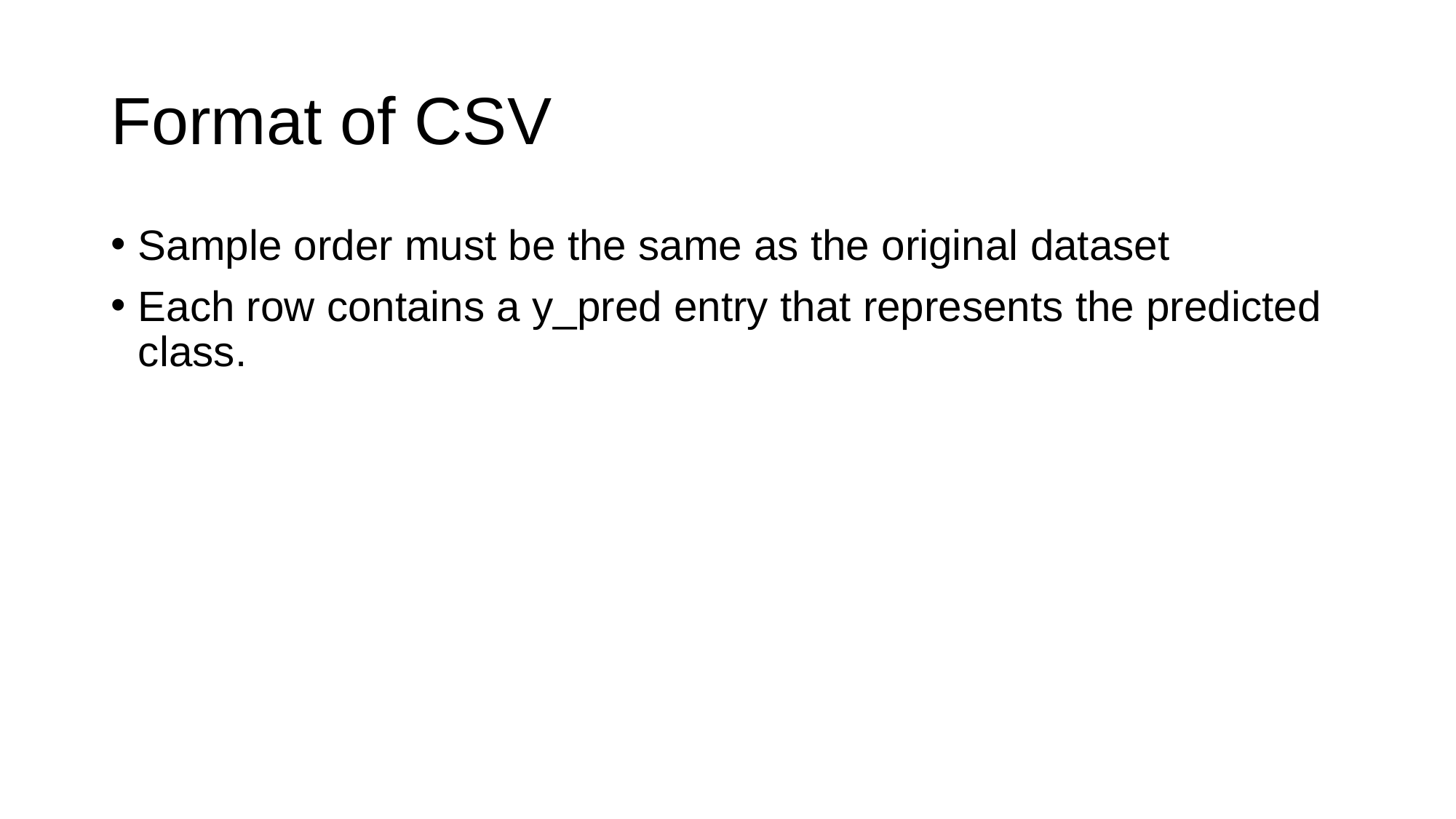

# Format of CSV
Sample order must be the same as the original dataset
Each row contains a y_pred entry that represents the predicted class.